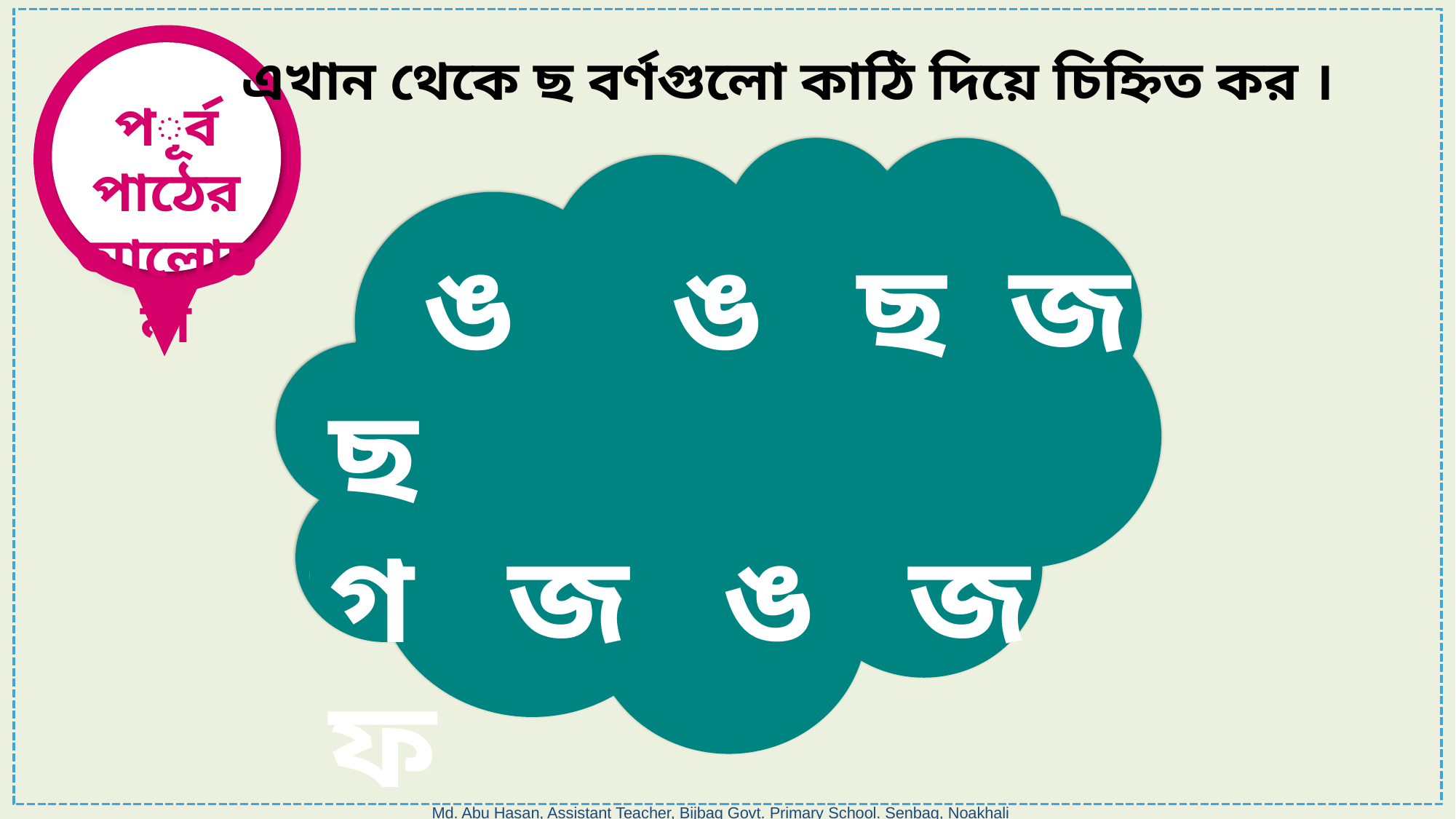

পূর্ব পাঠের আলোচনা

এখান থেকে ছ বর্ণগুলো কাঠি দিয়ে চিহ্নিত কর ।

   ঙ     ঙ   ছ  জ  ছ
গ   জ   ঙ   জ    ফ
  ঘ    জ   ঘ   ছ